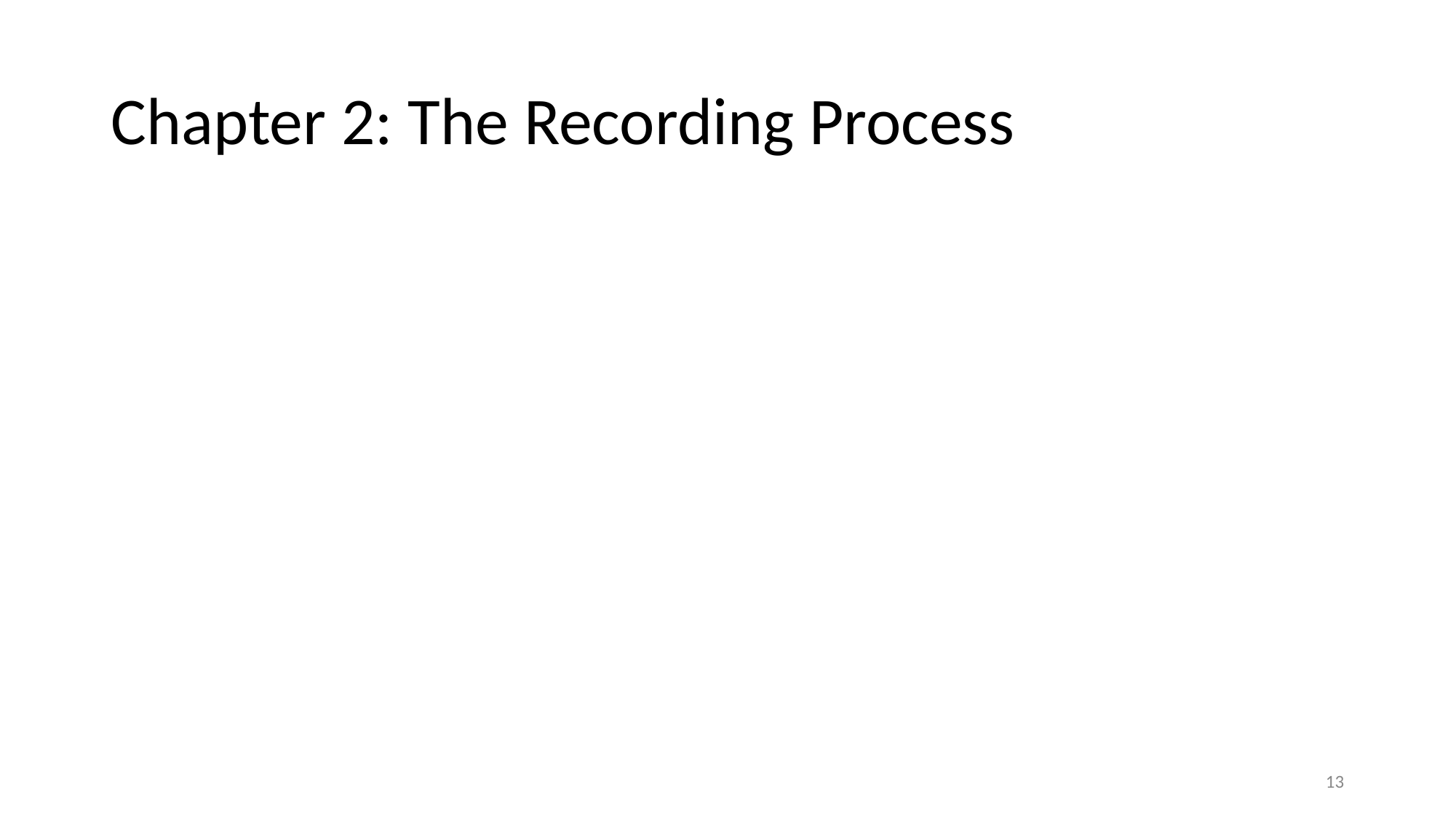

# Chapter 2: The Recording Process

13